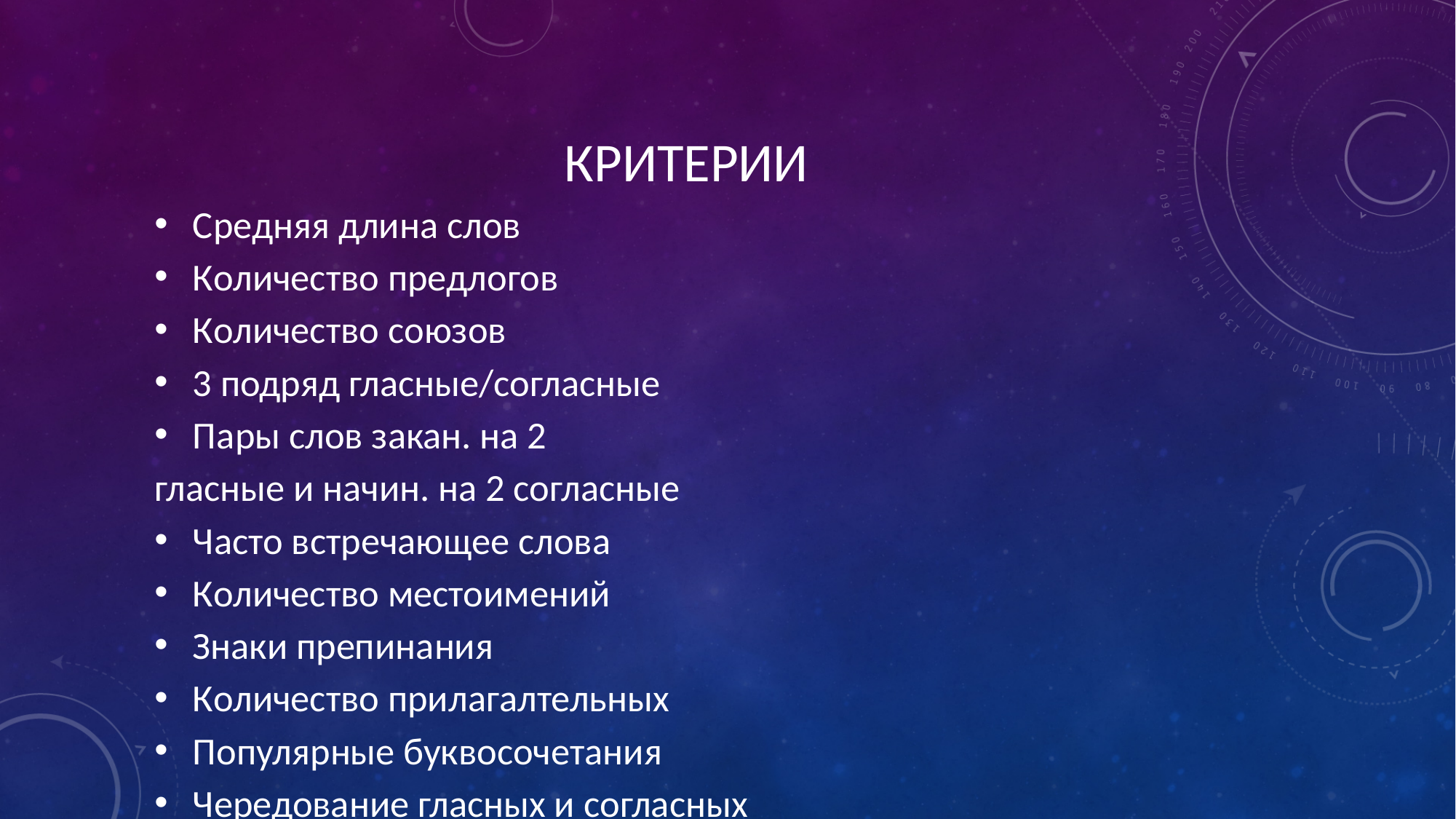

# Критерии
Средняя длина слов
Количество предлогов
Количество союзов
3 подряд гласные/согласные
Пары слов закан. на 2
гласные и начин. на 2 согласные
Часто встречающее слова
Количество местоимений
Знаки препинания
Количество прилагалтельных
Популярные буквосочетания
Чередование гласных и согласных